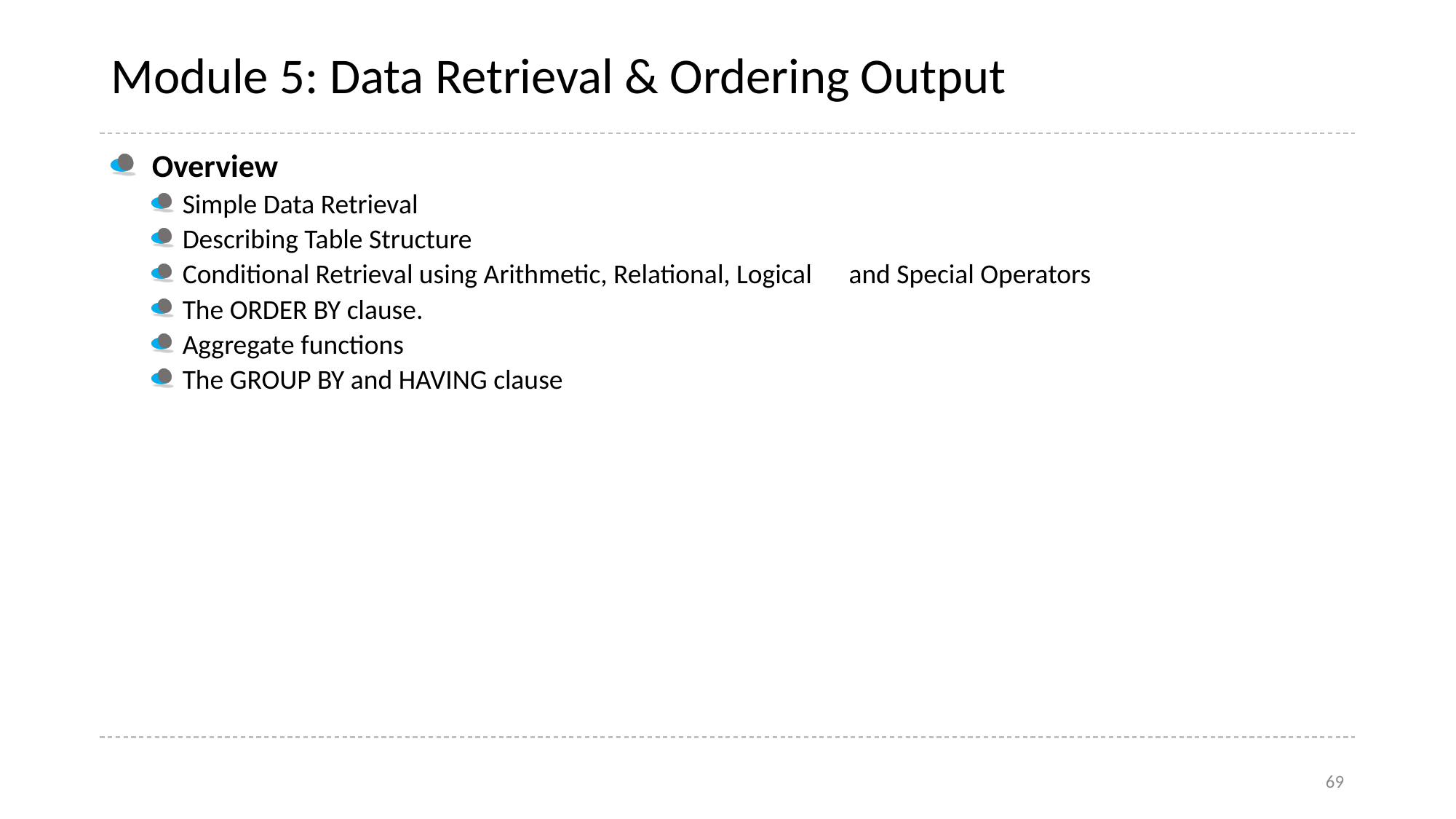

# Module 5: Data Retrieval & Ordering Output
Overview
Simple Data Retrieval
Describing Table Structure
Conditional Retrieval using Arithmetic, Relational, Logical      and Special Operators
The ORDER BY clause.
Aggregate functions
The GROUP BY and HAVING clause

69